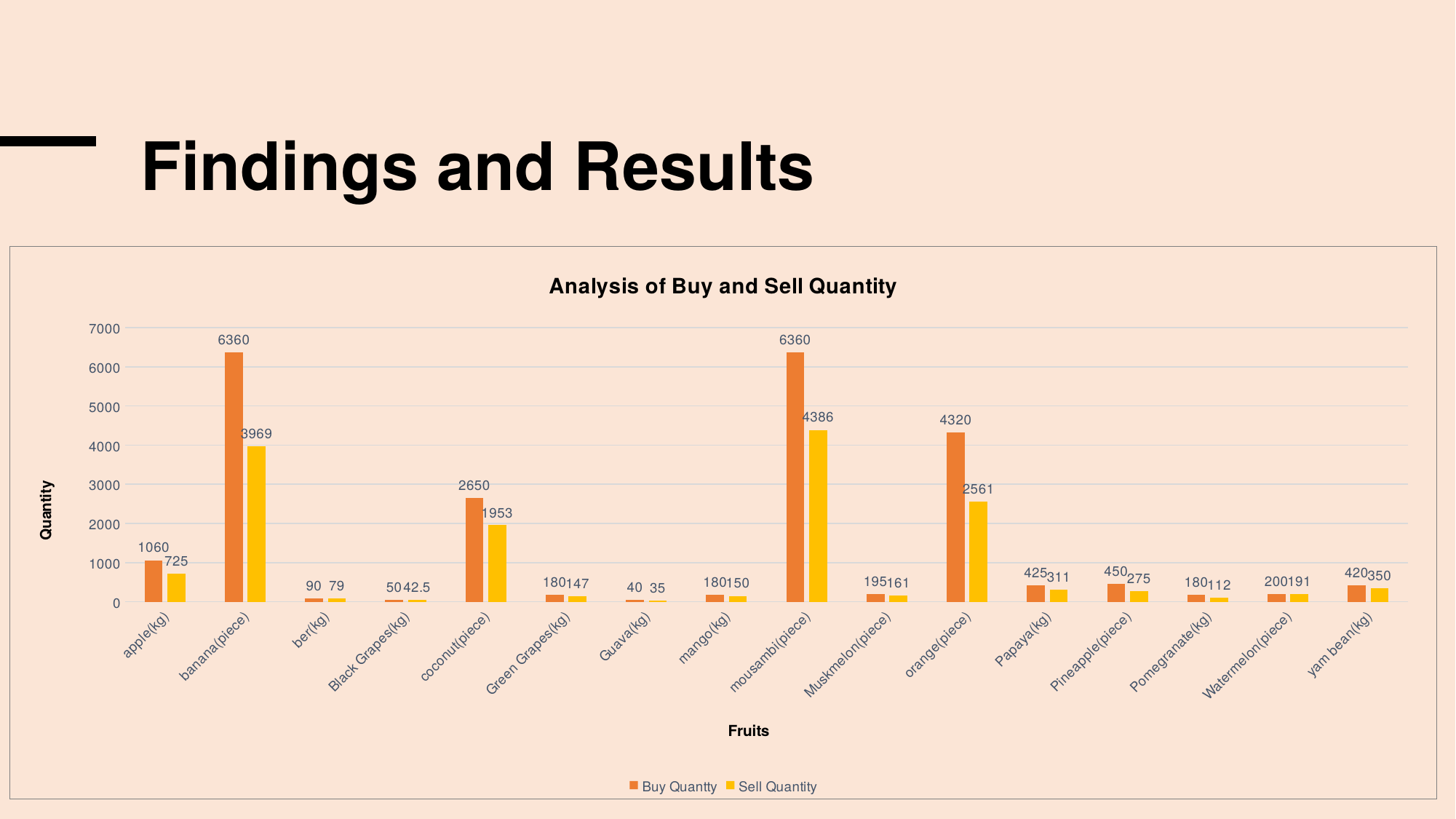

# Findings and Results

### Chart: Analysis of Buy and Sell Quantity

| Category | Buy Quantty | Sell Quantity |
|---|---|---|
| apple(kg) | 1060.0 | 725.0 |
| banana(piece) | 6360.0 | 3969.0 |
| ber(kg) | 90.0 | 79.0 |
| Black Grapes(kg) | 50.0 | 42.5 |
| coconut(piece) | 2650.0 | 1953.0 |
| Green Grapes(kg) | 180.0 | 147.0 |
| Guava(kg) | 40.0 | 35.0 |
| mango(kg) | 180.0 | 150.0 |
| mousambi(piece) | 6360.0 | 4386.0 |
| Muskmelon(piece) | 195.0 | 161.0 |
| orange(piece) | 4320.0 | 2561.0 |
| Papaya(kg) | 425.0 | 311.0 |
| Pineapple(piece) | 450.0 | 275.0 |
| Pomegranate(kg) | 180.0 | 112.0 |
| Watermelon(piece) | 200.0 | 191.0 |
| yam bean(kg) | 420.0 | 350.0 |